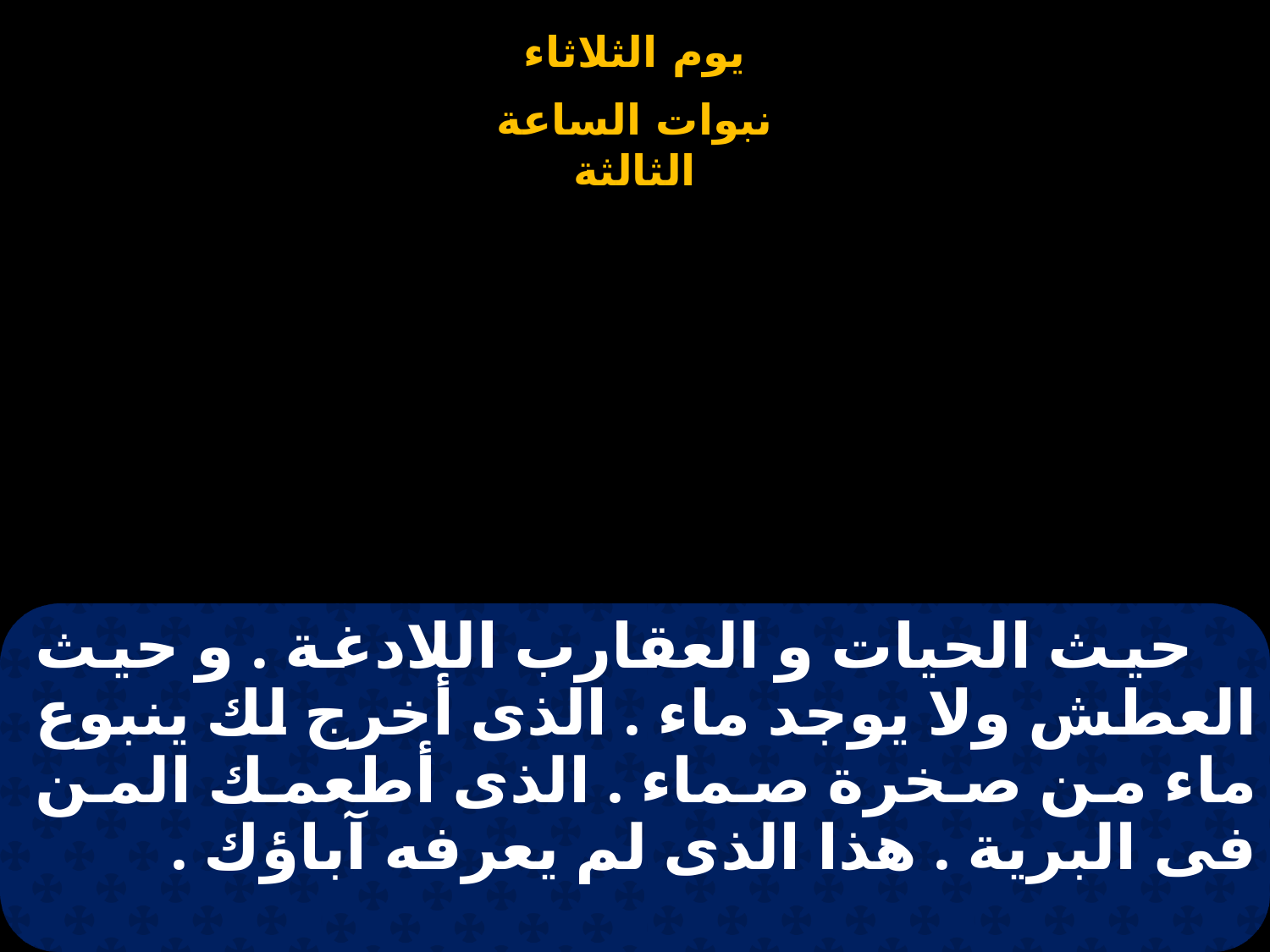

# حيث الحيات و العقارب اللادغة . و حيث العطش ولا يوجد ماء . الذى أخرج لك ينبوع ماء من صخرة صماء . الذى أطعمك المن فى البرية . هذا الذى لم يعرفه آباؤك .